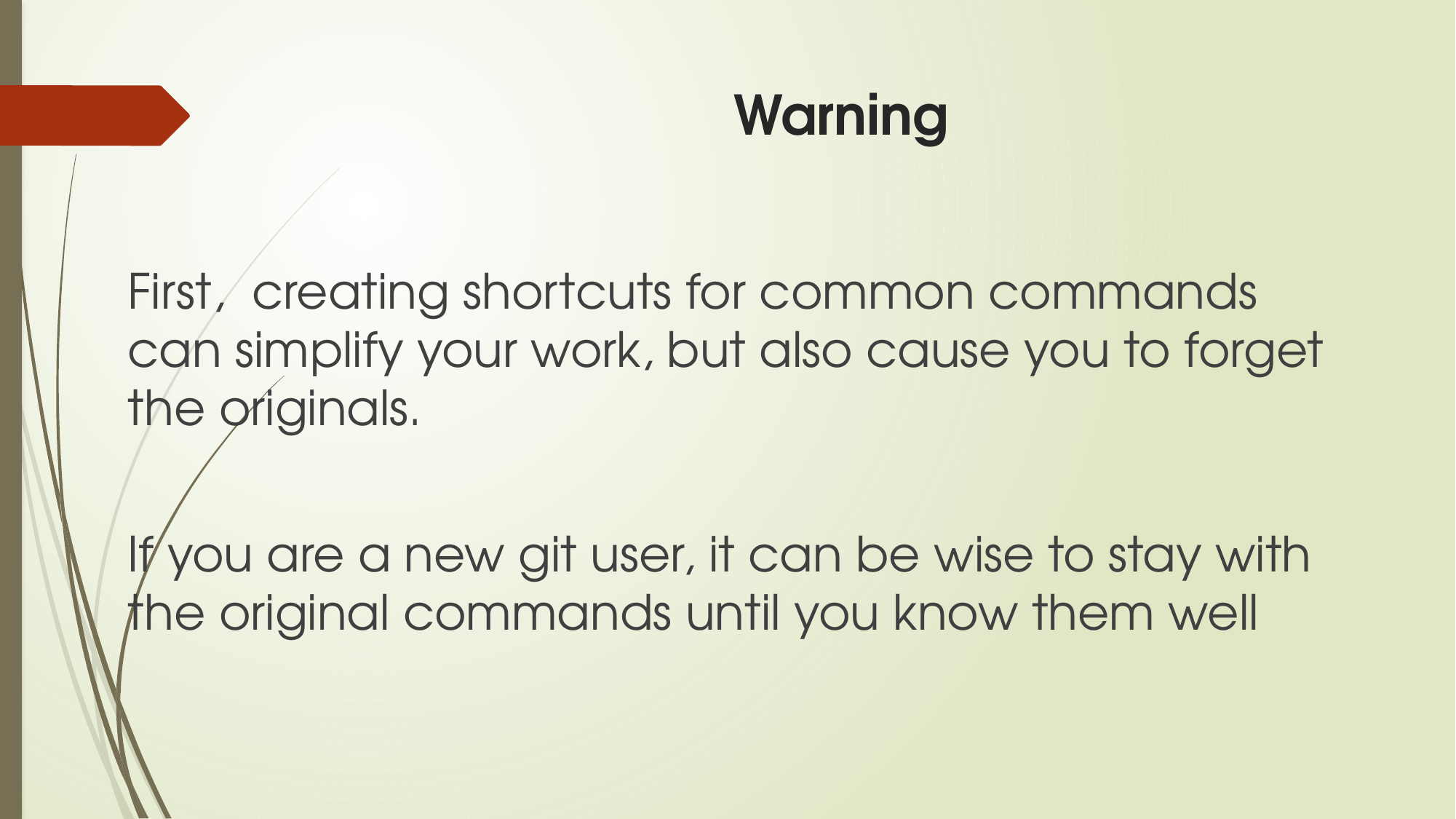

# Warning
First,  creating shortcuts for common commands can simplify your work, but also cause you to forget the originals.

If you are a new git user, it can be wise to stay with the original commands until you know them well